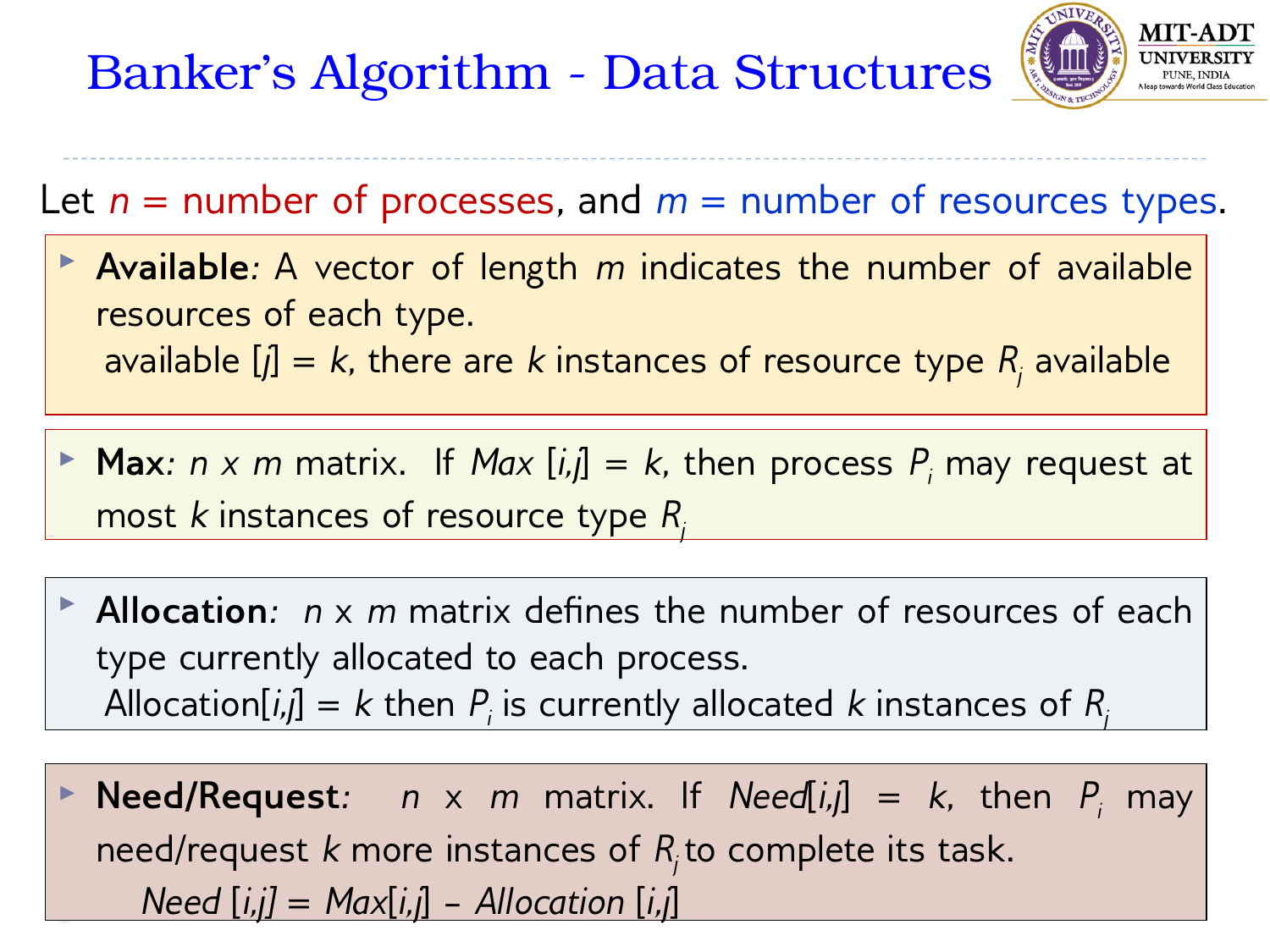

# Banker’s Algorithm - Data Structures
Let n = number of processes, and m = number of resources types.
Available: A vector of length m indicates the number of available resources of each type.
    available [j] = k, there are k instances of resource type Rj  available

Max: n x m matrix.  If Max [i,j] = k, then process Pi may request at most k instances of resource type Rj

Allocation:  n x m matrix defines the number of resources of each type currently allocated to each process.
    Allocation[i,j] = k then Pi is currently allocated k instances of Rj
Need/Request:  n x m matrix. If Need[i,j] = k, then Pi may need/request k more instances of Rj to complete its task.
Need [i,j] = Max[i,j] – Allocation [i,j]